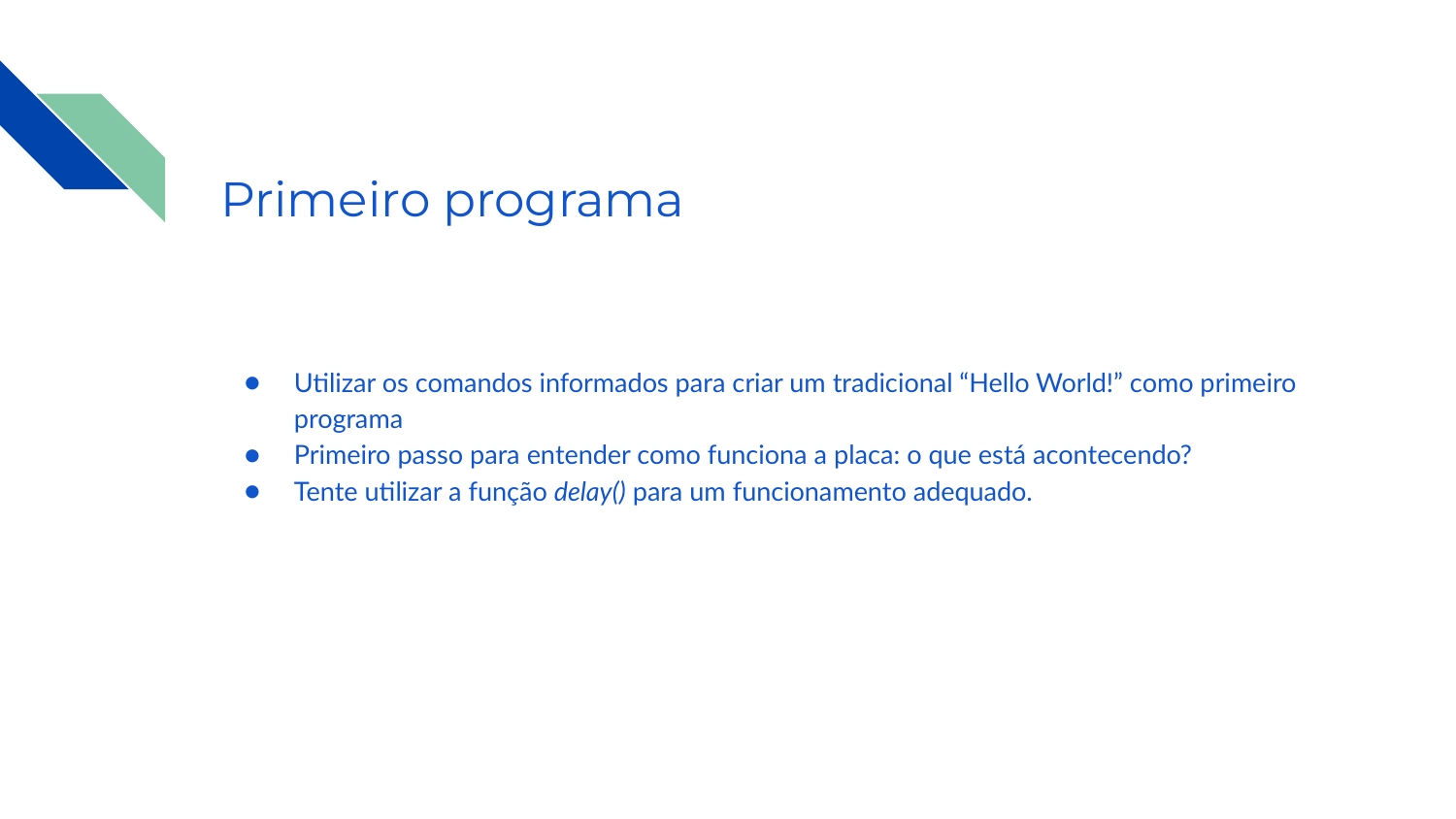

# Primeiro programa
Utilizar os comandos informados para criar um tradicional “Hello World!” como primeiro programa
Primeiro passo para entender como funciona a placa: o que está acontecendo?
Tente utilizar a função delay() para um funcionamento adequado.